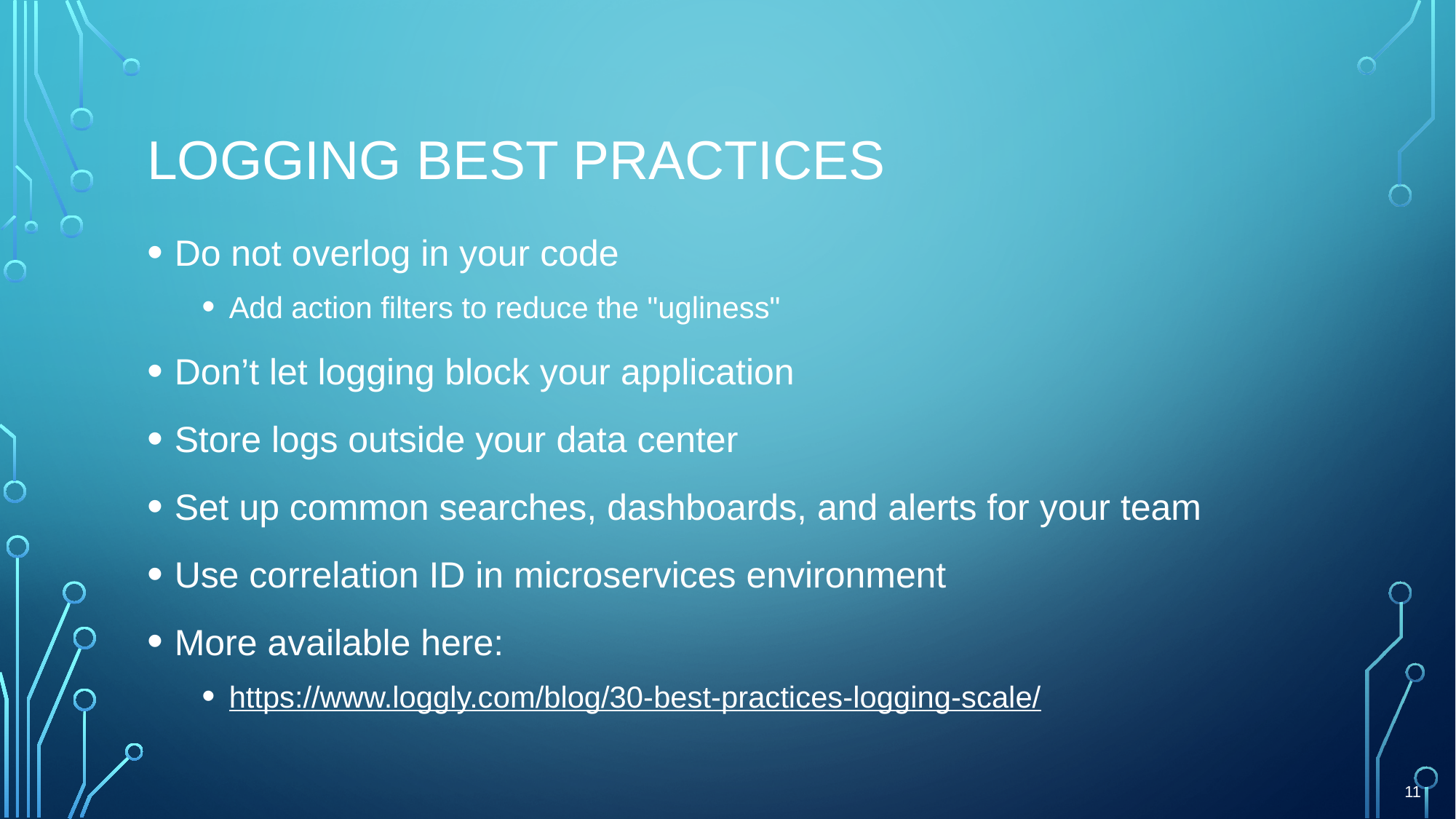

# Logging best practices
Do not overlog in your code
Add action filters to reduce the "ugliness"
Don’t let logging block your application
Store logs outside your data center
Set up common searches, dashboards, and alerts for your team
Use correlation ID in microservices environment
More available here:
https://www.loggly.com/blog/30-best-practices-logging-scale/

11